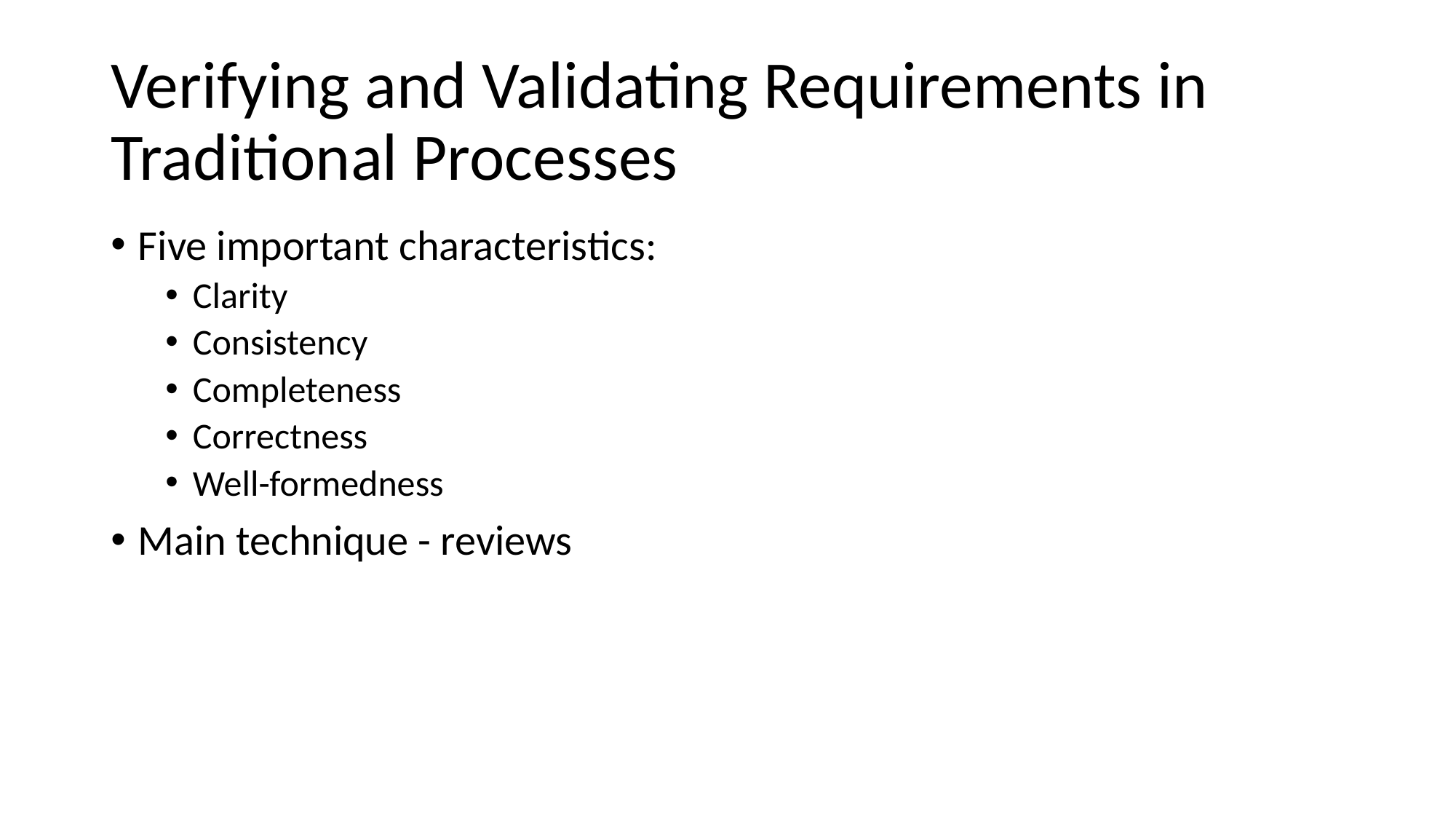

# Verifying and Validating Requirements in Traditional Processes
Five important characteristics:
Clarity
Consistency
Completeness
Correctness
Well-formedness
Main technique - reviews